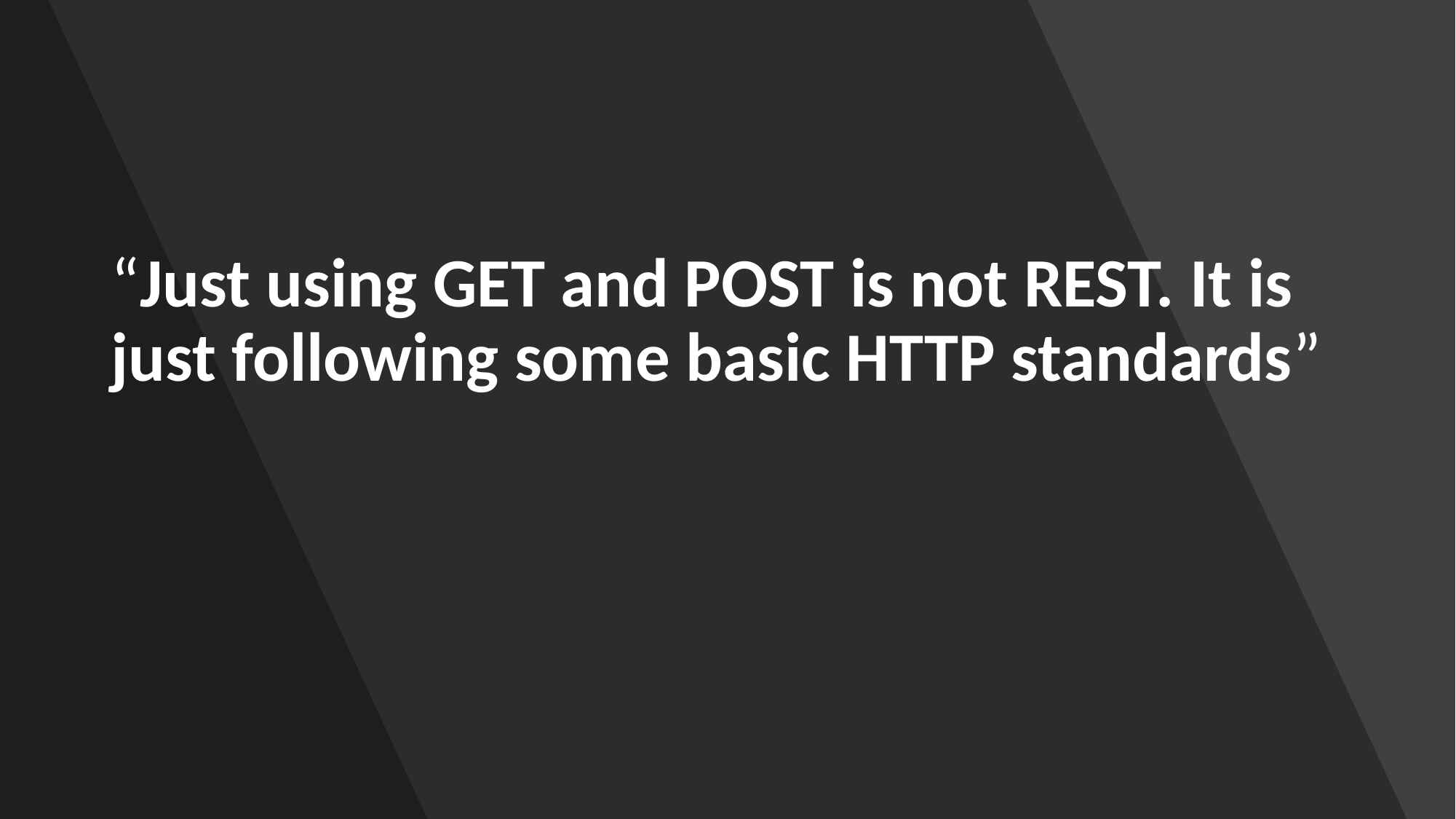

“Just using GET and POST is not REST. It is just following some basic HTTP standards”